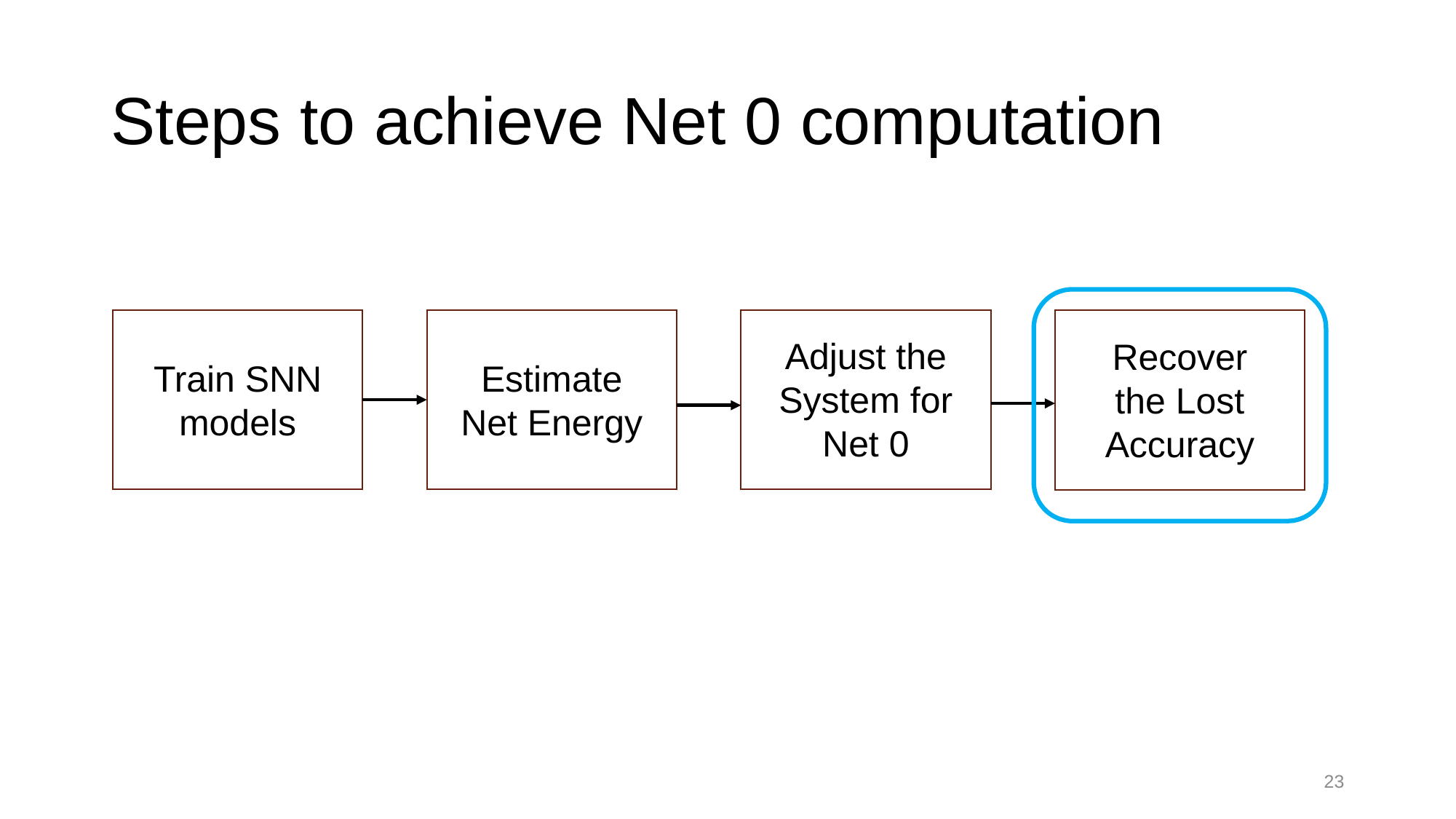

# Steps to achieve Net 0 computation

Adjust the System for Net 0
Recover the Lost Accuracy
Estimate
Net Energy
Train SNN models
23